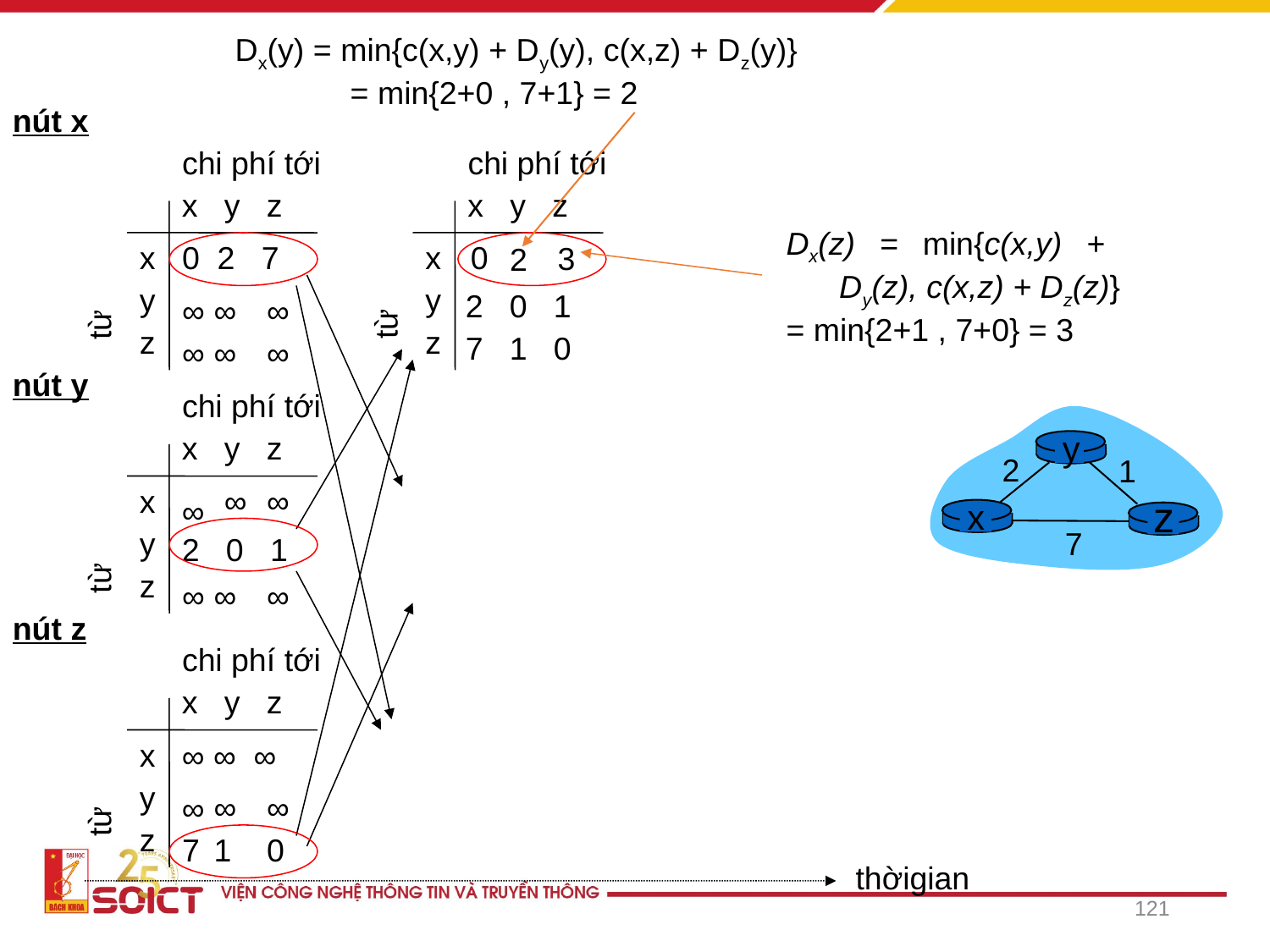

Dx(y) = min{c(x,y) + Dy(y), c(x,z) + Dz(y)}
             = min{2+0 , 7+1} = 2
nút x

chi phí tới
x   y   z

x
0  2   7

y
∞
∞
∞
từ
z
∞
∞
∞
chi phí tới
x   y   z

Dx(z) = min{c(x,y) +
      Dy(z), c(x,z) + Dz(z)}
= min{2+1 , 7+0} = 3
x
0
3

2

y

2   0   1

từ
z
7   1   0

nút y

chi phí tới

y

2
1

z

x

7

x   y   z

x
∞
∞

∞
2   0   1
y

từ
z
∞
∞
∞

nút z

chi phí tới
x   y   z

x

∞ ∞  ∞
y
∞
∞
∞
từ
z
7
1
0

thờigian

121